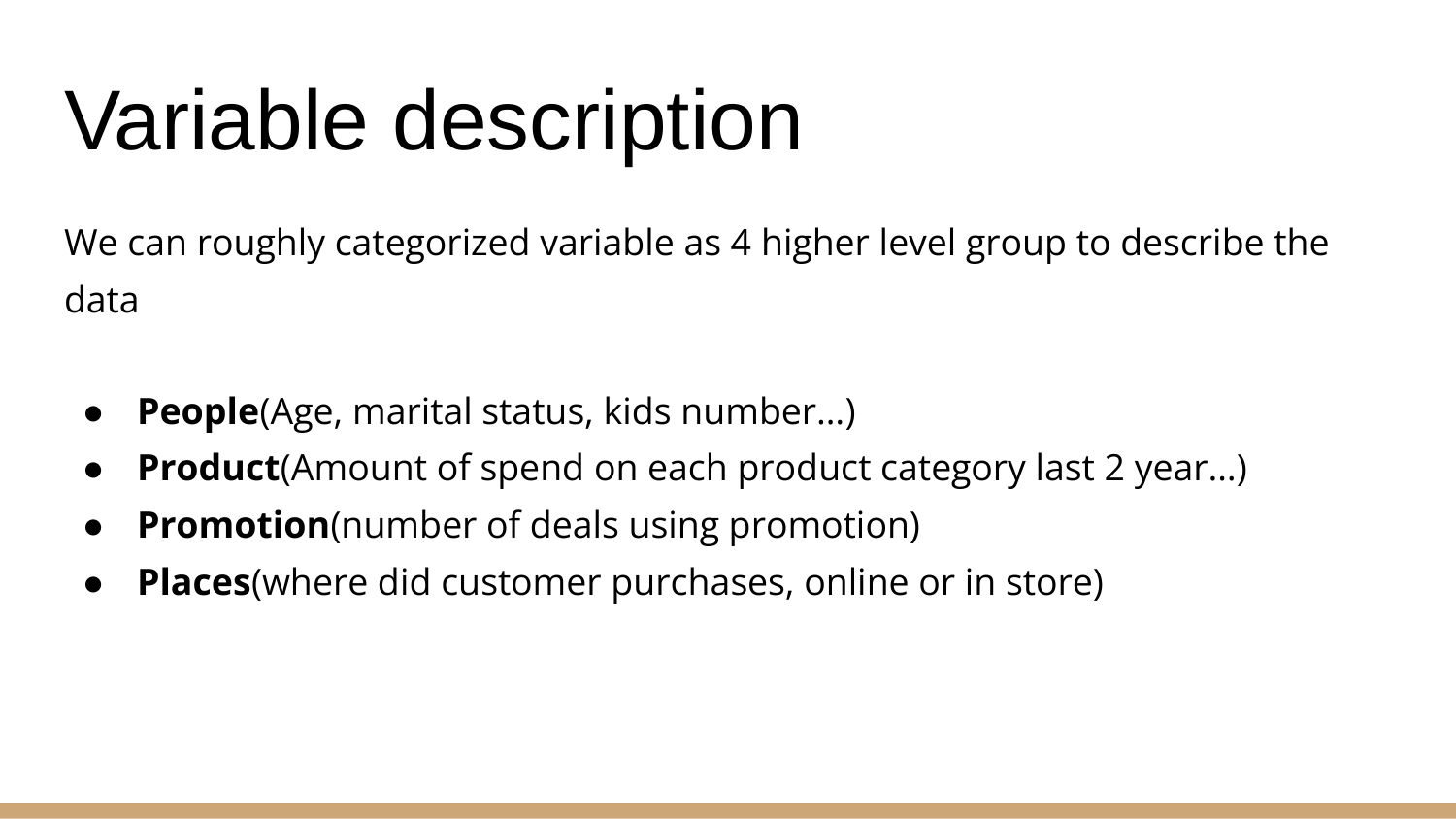

# Variable description
We can roughly categorized variable as 4 higher level group to describe the data
People(Age, marital status, kids number…)
Product(Amount of spend on each product category last 2 year…)
Promotion(number of deals using promotion)
Places(where did customer purchases, online or in store)